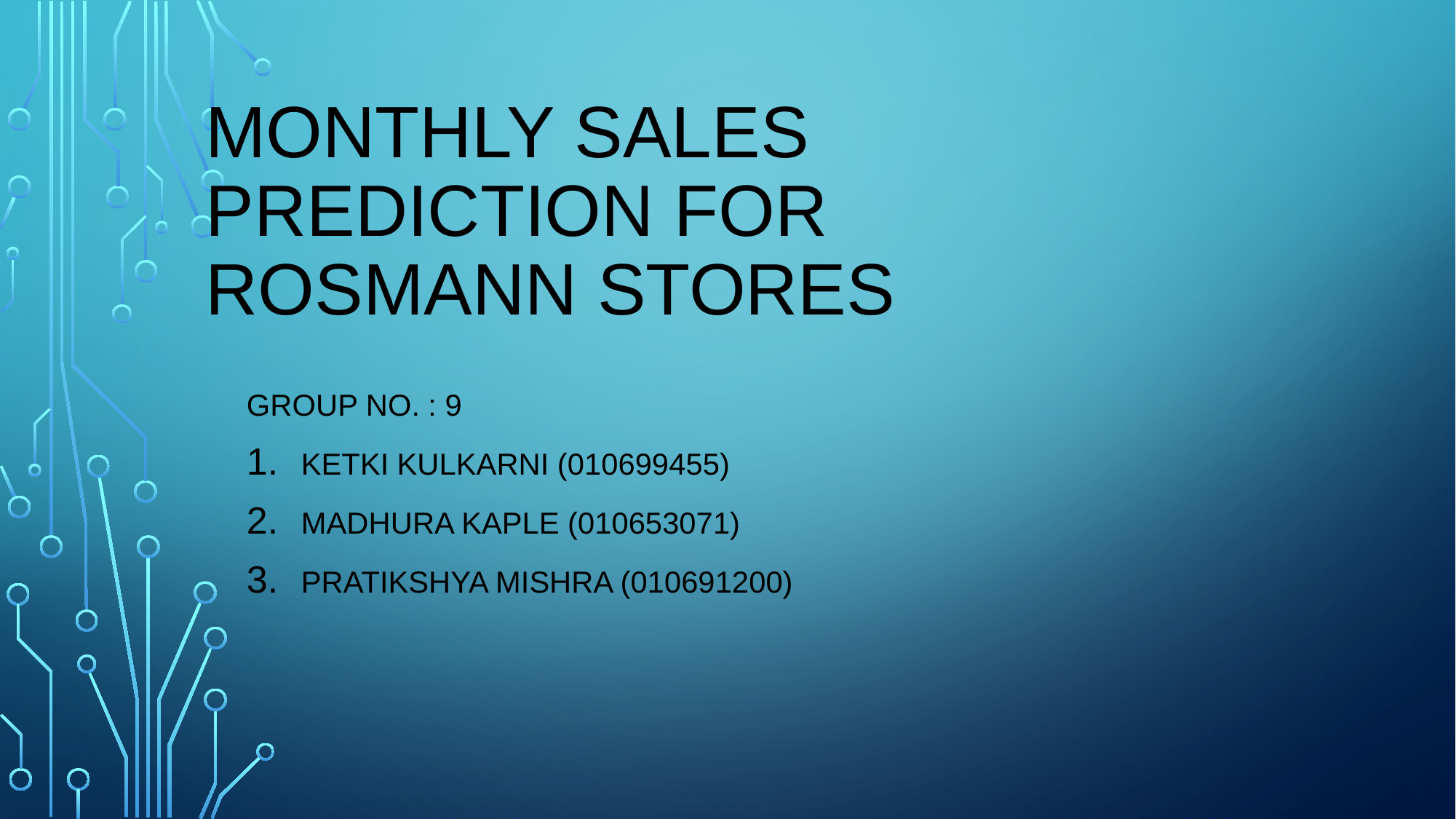

# Monthly Sales Prediction for 		Rosmann stores
Group No. : 9
Ketki Kulkarni (010699455)
Madhura Kaple (010653071)
Pratikshya Mishra (010691200)